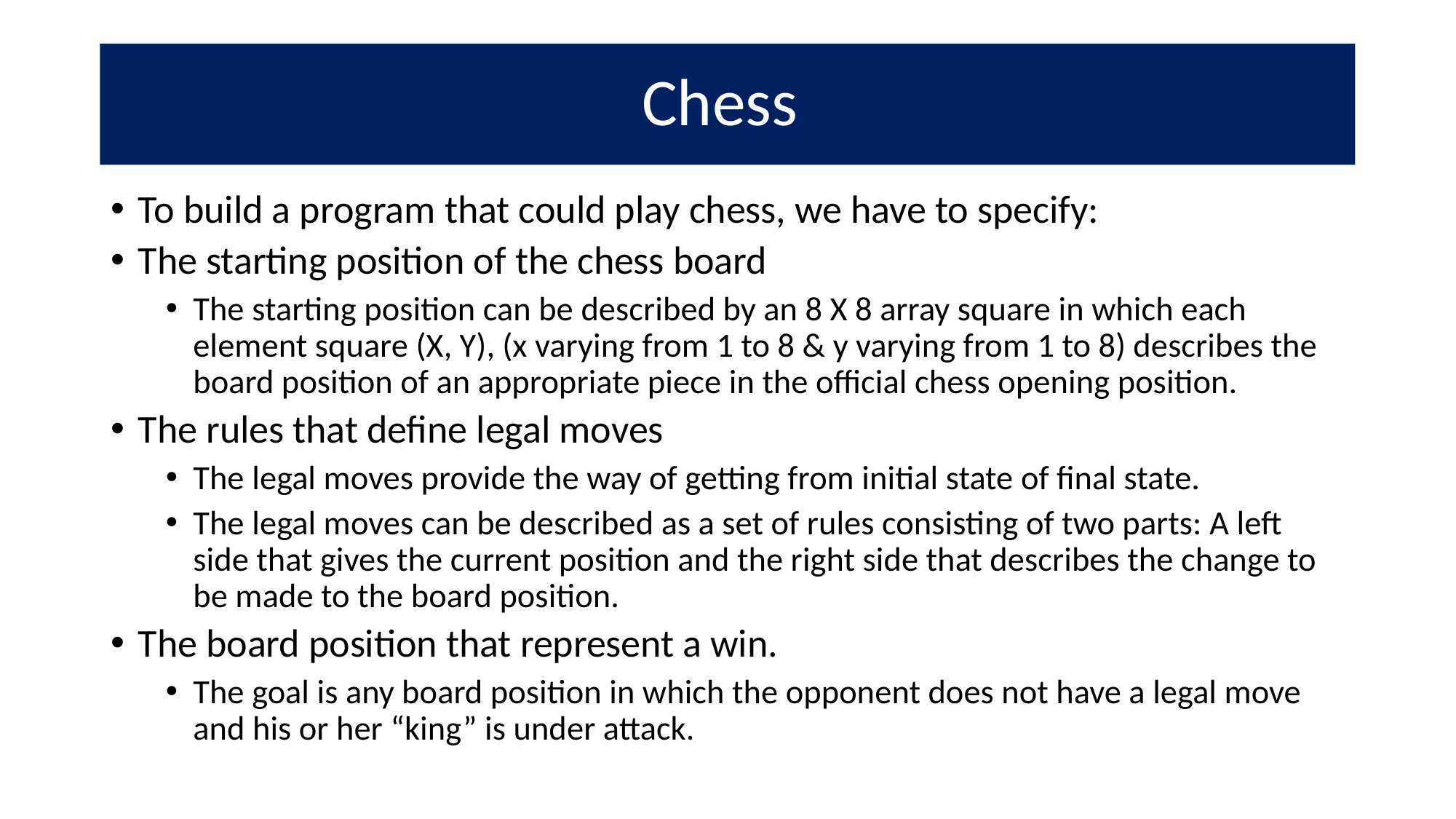

# Chess
To build a program that could play chess, we have to specify:
The starting position of the chess board
The starting position can be described by an 8 X 8 array square in which each element square (X, Y), (x varying from 1 to 8 & y varying from 1 to 8) describes the board position of an appropriate piece in the official chess opening position.
The rules that define legal moves
The legal moves provide the way of getting from initial state of final state.
The legal moves can be described as a set of rules consisting of two parts: A left side that gives the current position and the right side that describes the change to be made to the board position.
The board position that represent a win.
The goal is any board position in which the opponent does not have a legal move and his or her “king” is under attack.